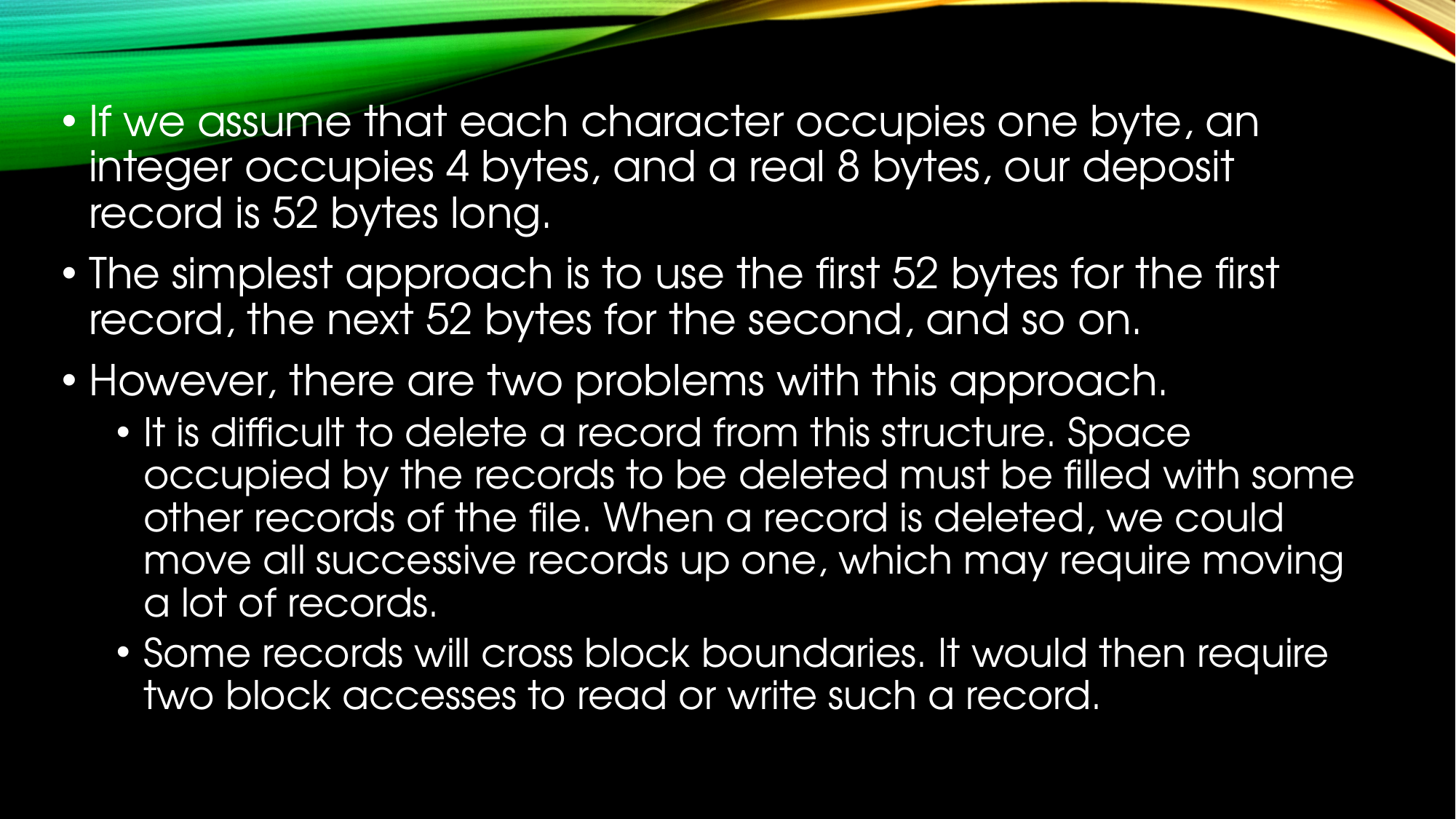

If we assume that each character occupies one byte, an integer occupies 4 bytes, and a real 8 bytes, our deposit record is 52 bytes long.
The simplest approach is to use the first 52 bytes for the first record, the next 52 bytes for the second, and so on.
However, there are two problems with this approach.
It is difficult to delete a record from this structure. Space occupied by the records to be deleted must be filled with some other records of the file. When a record is deleted, we could move all successive records up one, which may require moving a lot of records.
Some records will cross block boundaries. It would then require two block accesses to read or write such a record.